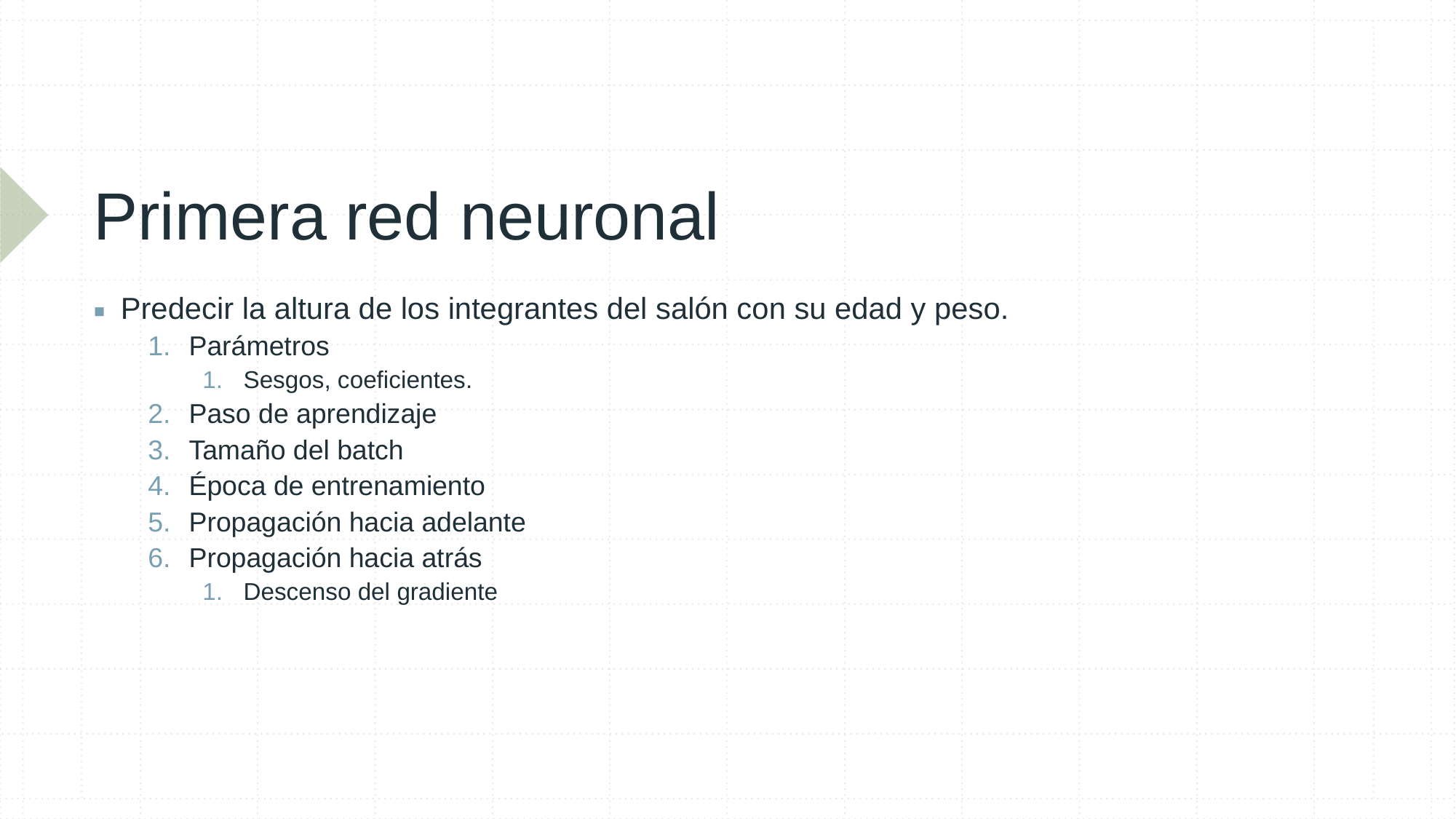

# Primera red neuronal
Predecir la altura de los integrantes del salón con su edad y peso.
Parámetros
Sesgos, coeficientes.
Paso de aprendizaje
Tamaño del batch
Época de entrenamiento
Propagación hacia adelante
Propagación hacia atrás
Descenso del gradiente